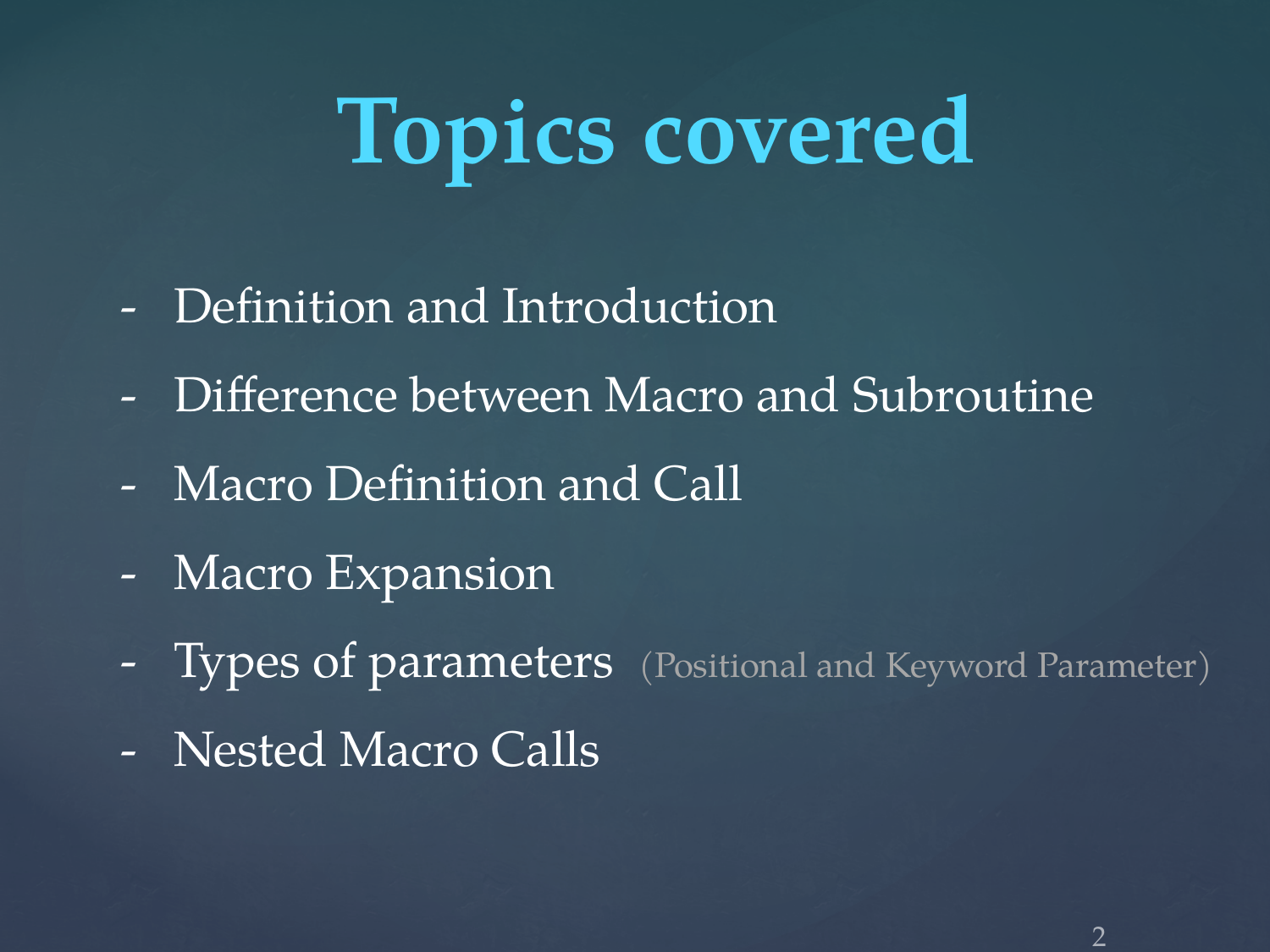

Topics covered
# -   Definition and Introduction -   Difference between Macro and Subroutine -   Macro Definition and Call -   Macro Expansion -   Types of parameters  (Positional and Keyword Parameter) -   Nested Macro Calls

2